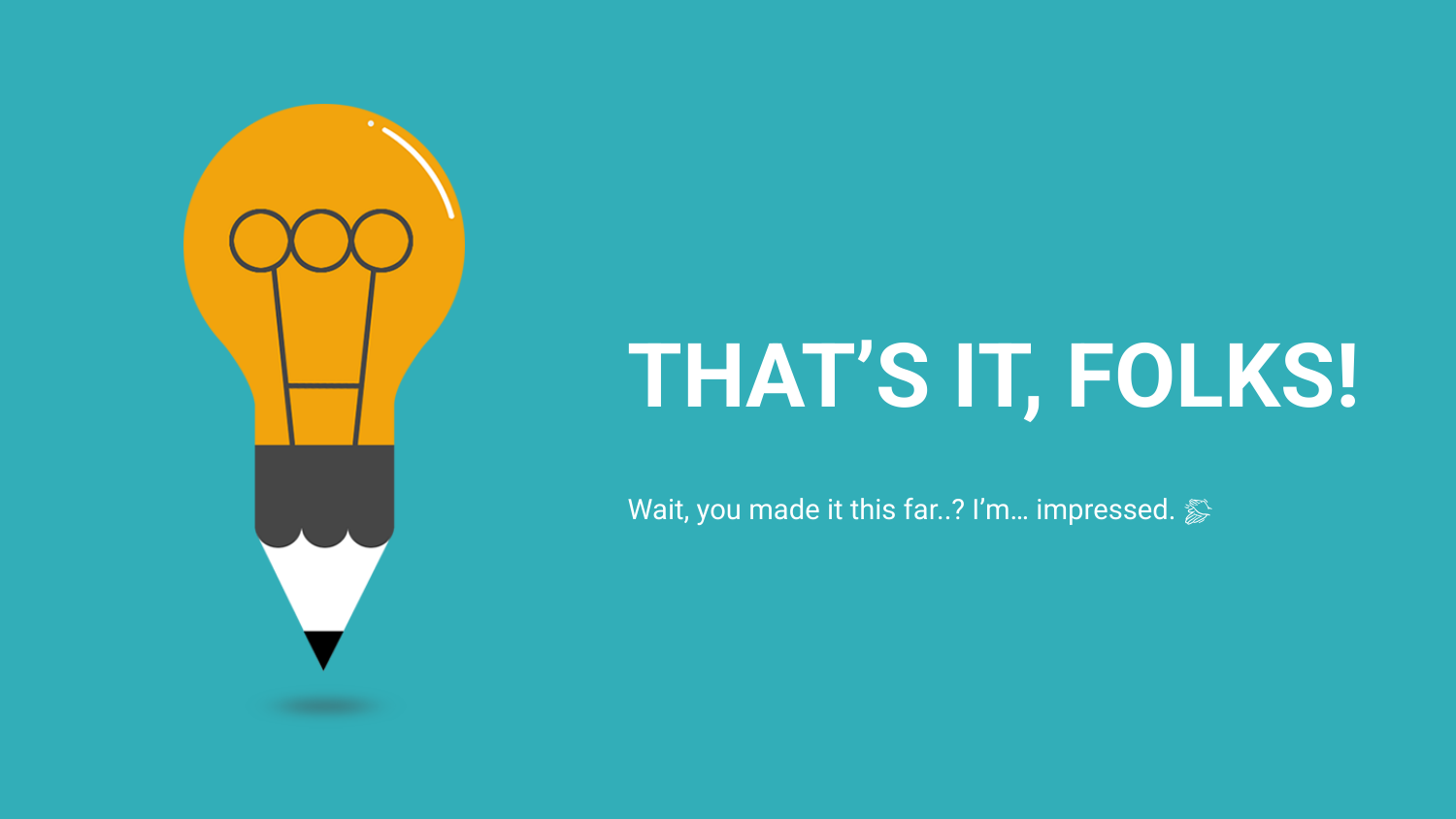

THAT’S IT, FOLKS!
Wait, you made it this far..? I’m… impressed. 👏